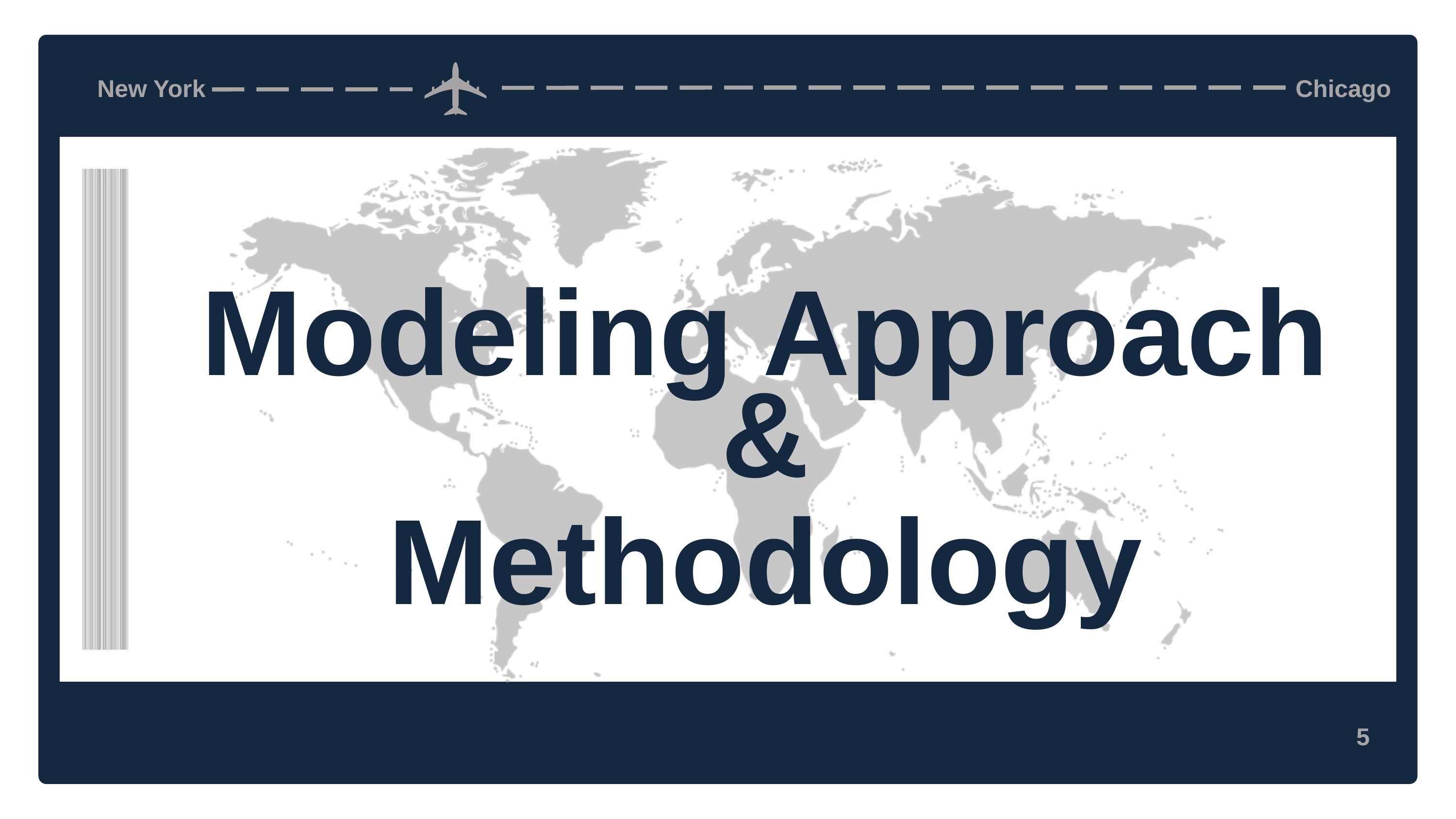

New York
Chicago
Modeling Approach &

Methodology
5